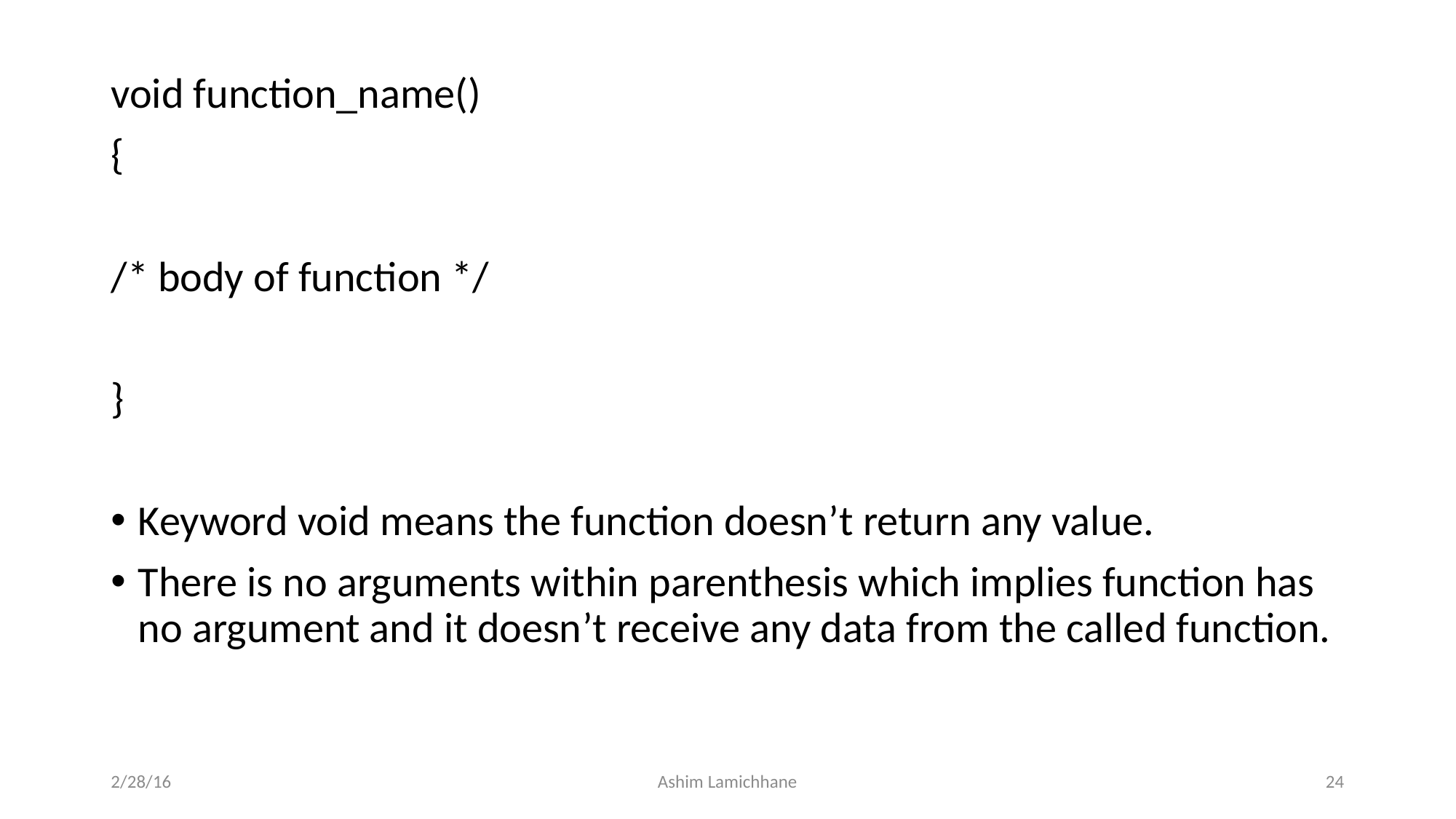

void function_name()
{

/* body of function */

}

Keyword void means the function doesn’t return any value.
There is no arguments within parenthesis which implies function has no argument and it doesn’t receive any data from the called function.

2/28/16
Ashim Lamichhane
24